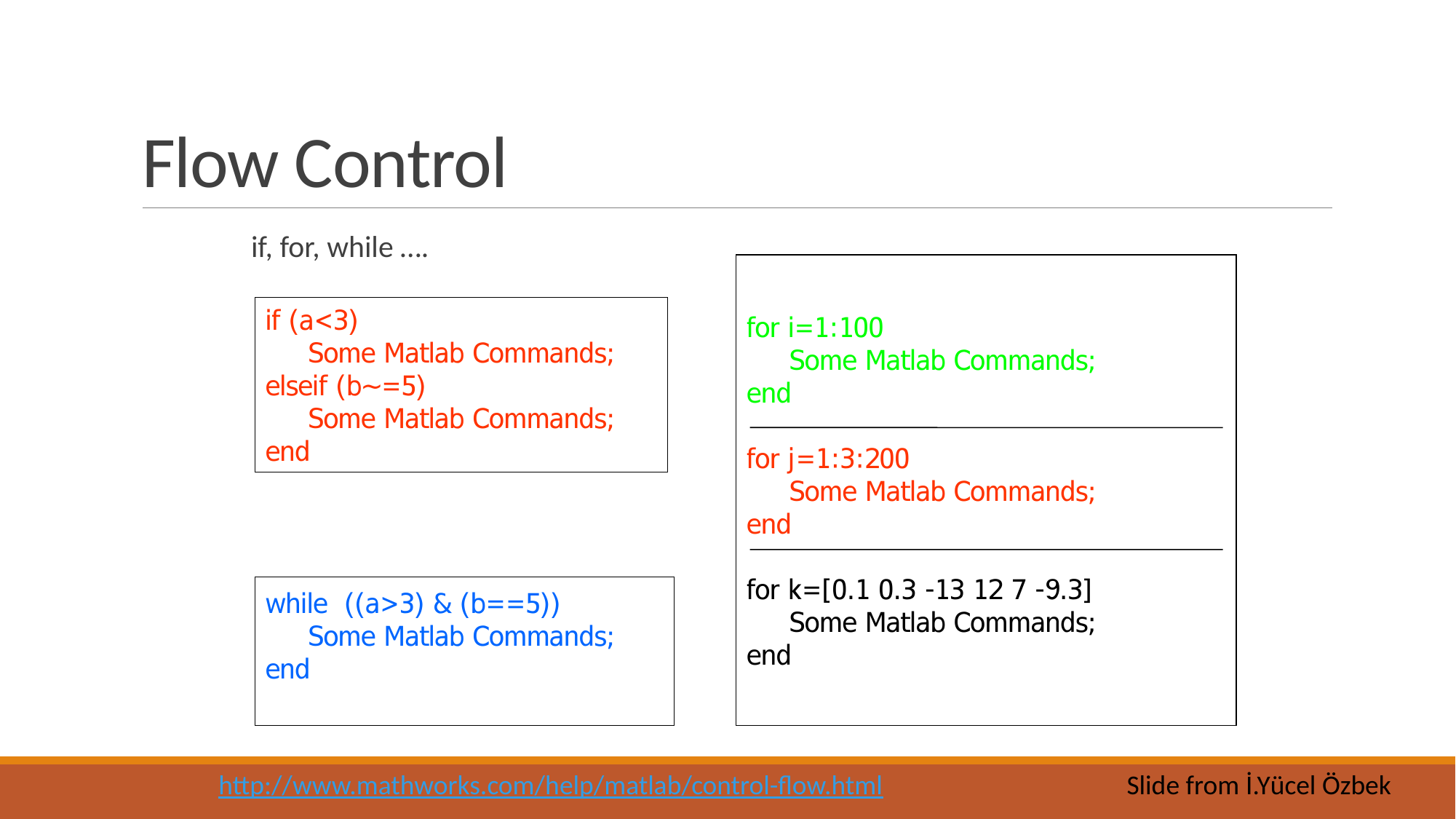

# Flow Control
if, for, while ….

for i=1:100
     Some Matlab Commands;
end

for j=1:3:200
     Some Matlab Commands;
end

for k=[0.1 0.3 -13 12 7 -9.3]
     Some Matlab Commands;
end

if (a<3)
     Some Matlab Commands;
elseif (b~=5)
     Some Matlab Commands;
end

while  ((a>3) & (b==5))
     Some Matlab Commands;
end

http://www.mathworks.com/help/matlab/control-flow.html
Slide from İ.Yücel Özbek